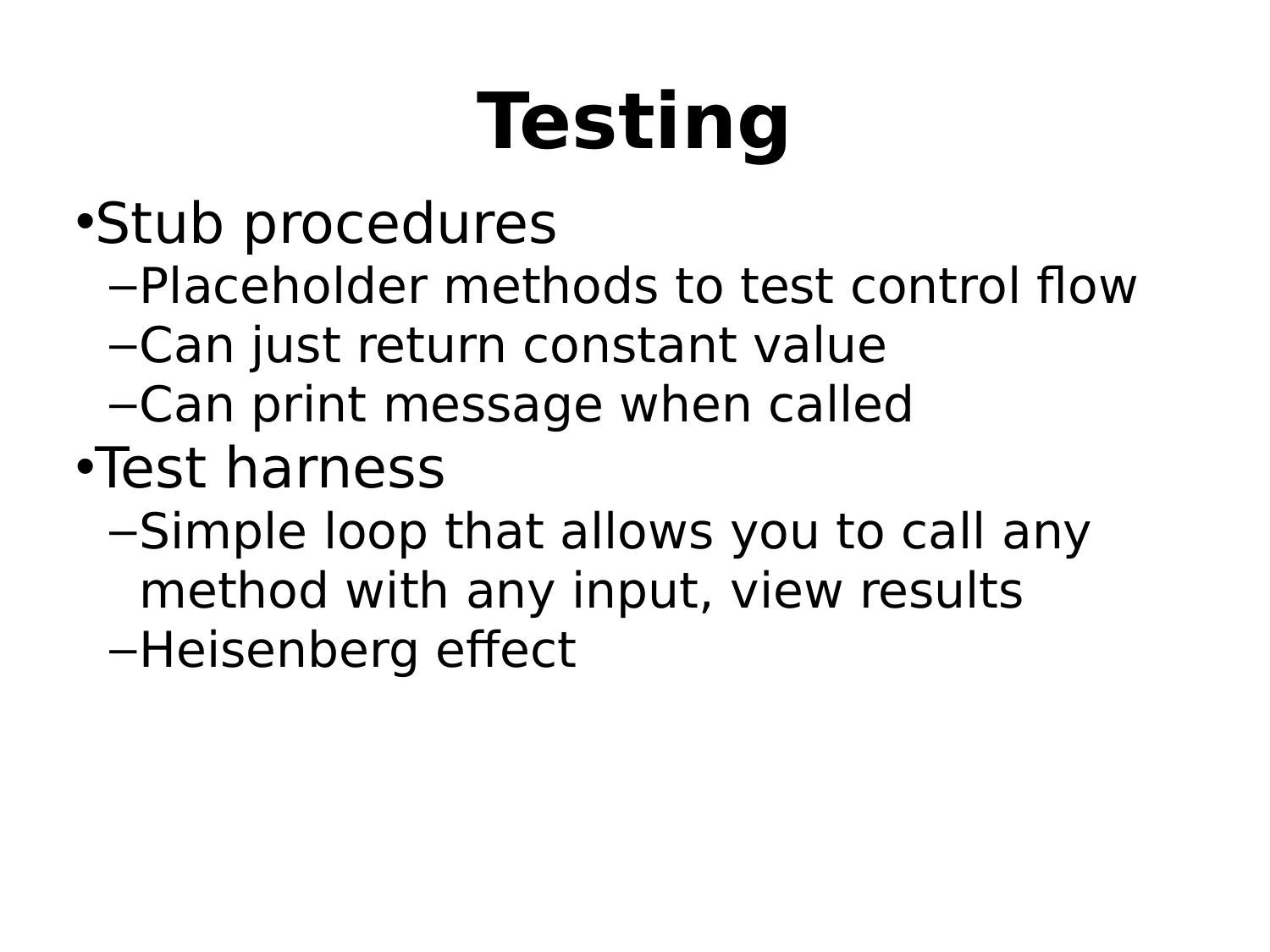

Testing

Stub procedures
Placeholder methods to test control flow
Can just return constant value
Can print message when called
Test harness
Simple loop that allows you to call any method with any input, view results
Heisenberg effect